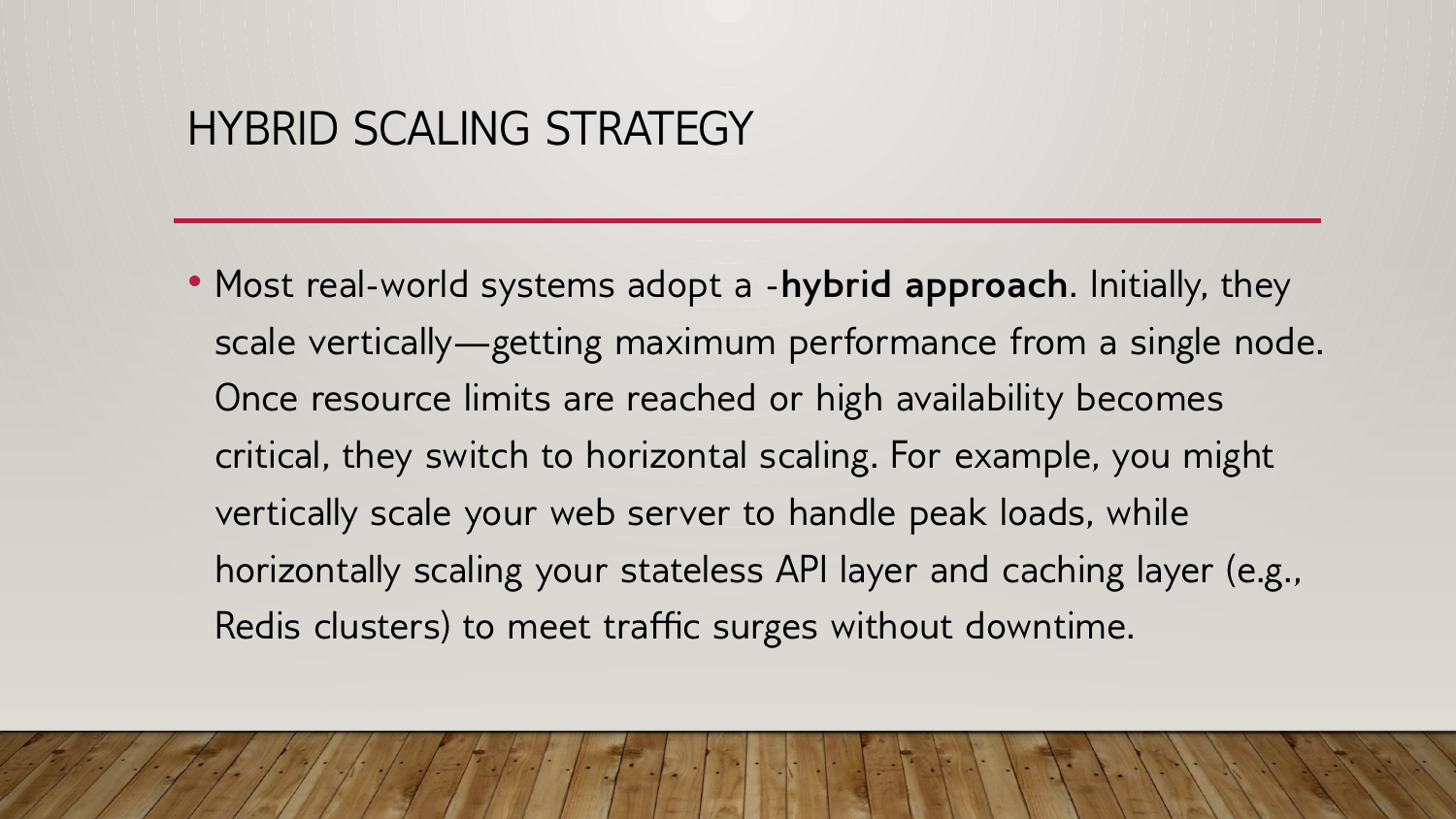

# Hybrid Scaling Strategy
Most real-world systems adopt a -hybrid approach. Initially, they scale vertically—getting maximum performance from a single node. Once resource limits are reached or high availability becomes critical, they switch to horizontal scaling. For example, you might vertically scale your web server to handle peak loads, while horizontally scaling your stateless API layer and caching layer (e.g., Redis clusters) to meet traffic surges without downtime.